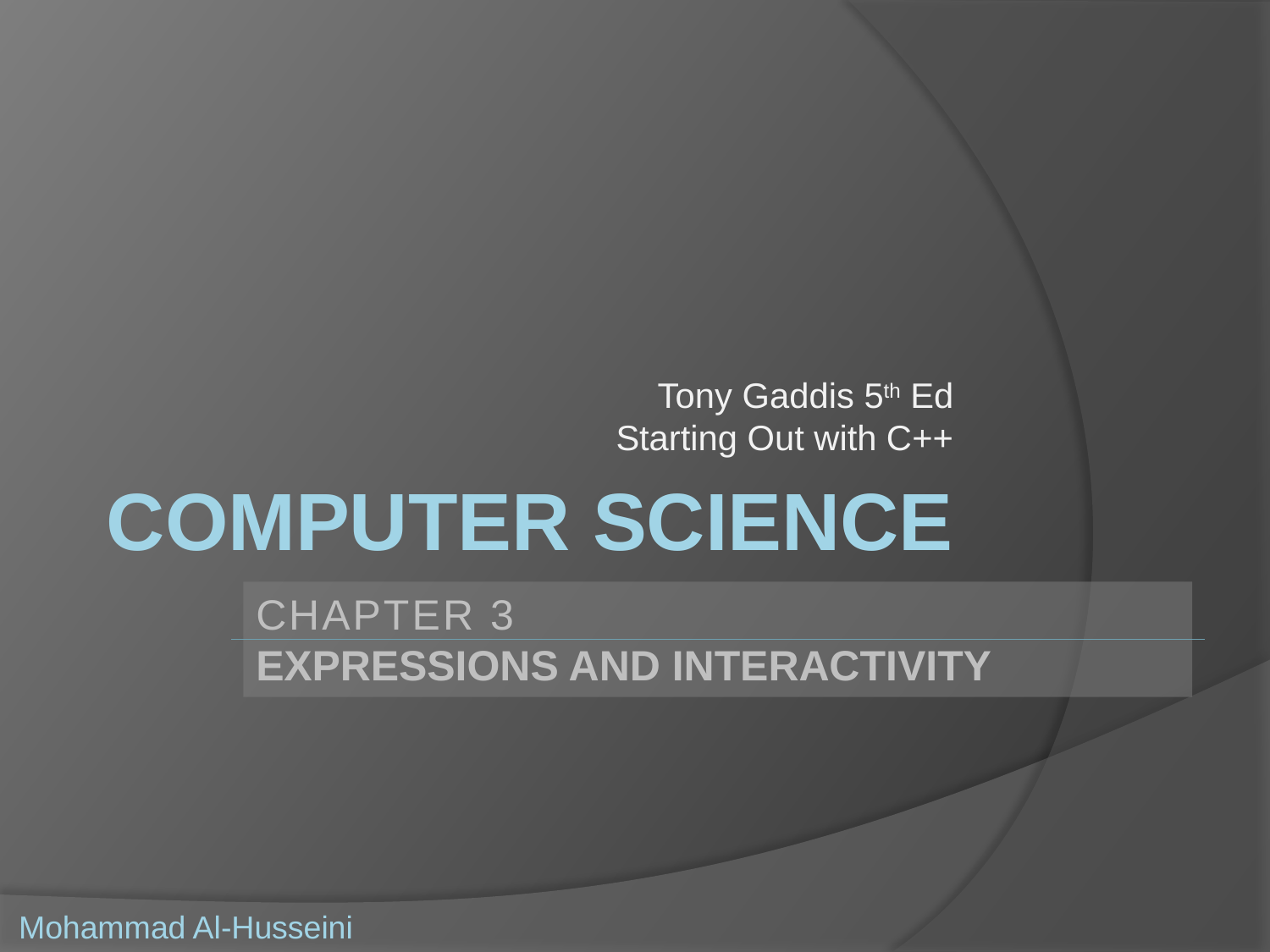

Tony Gaddis 5th Ed
Starting Out with C++
# Computer Science
Chapter 3
Expressions and Interactivity
Mohammad Al-Husseini